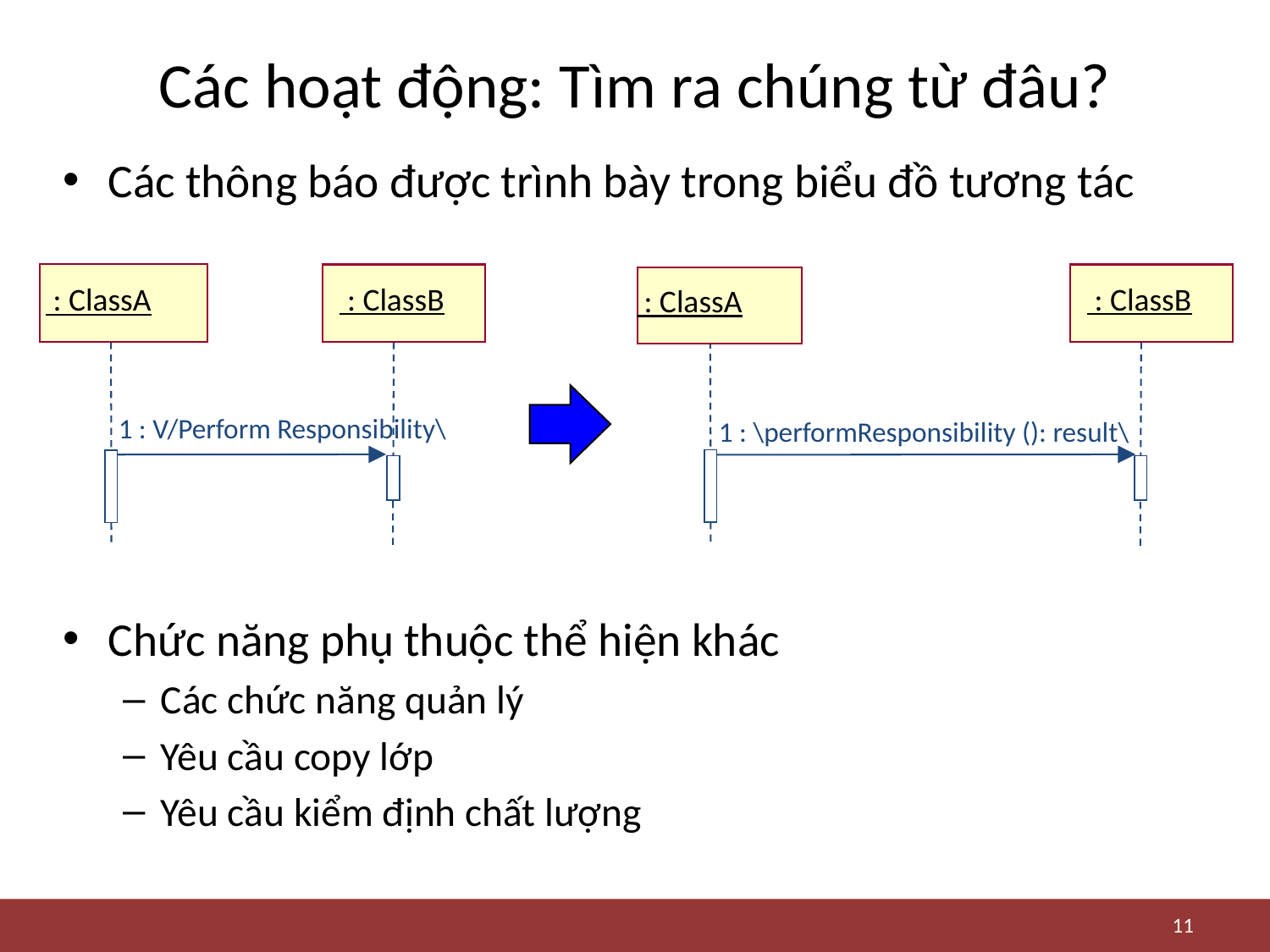

# Các hoạt động: Tìm ra chúng từ đâu?
Các thông báo được trình bày trong biểu đồ tương tác

Chức năng phụ thuộc thể hiện khác
Các chức năng quản lý
Yêu cầu copy lớp
Yêu cầu kiểm định chất lượng

 : ClassB
 : ClassB
 : ClassA
 : ClassA

1 : V/Perform Responsibility\
1 : \performResponsibility (): result\

11